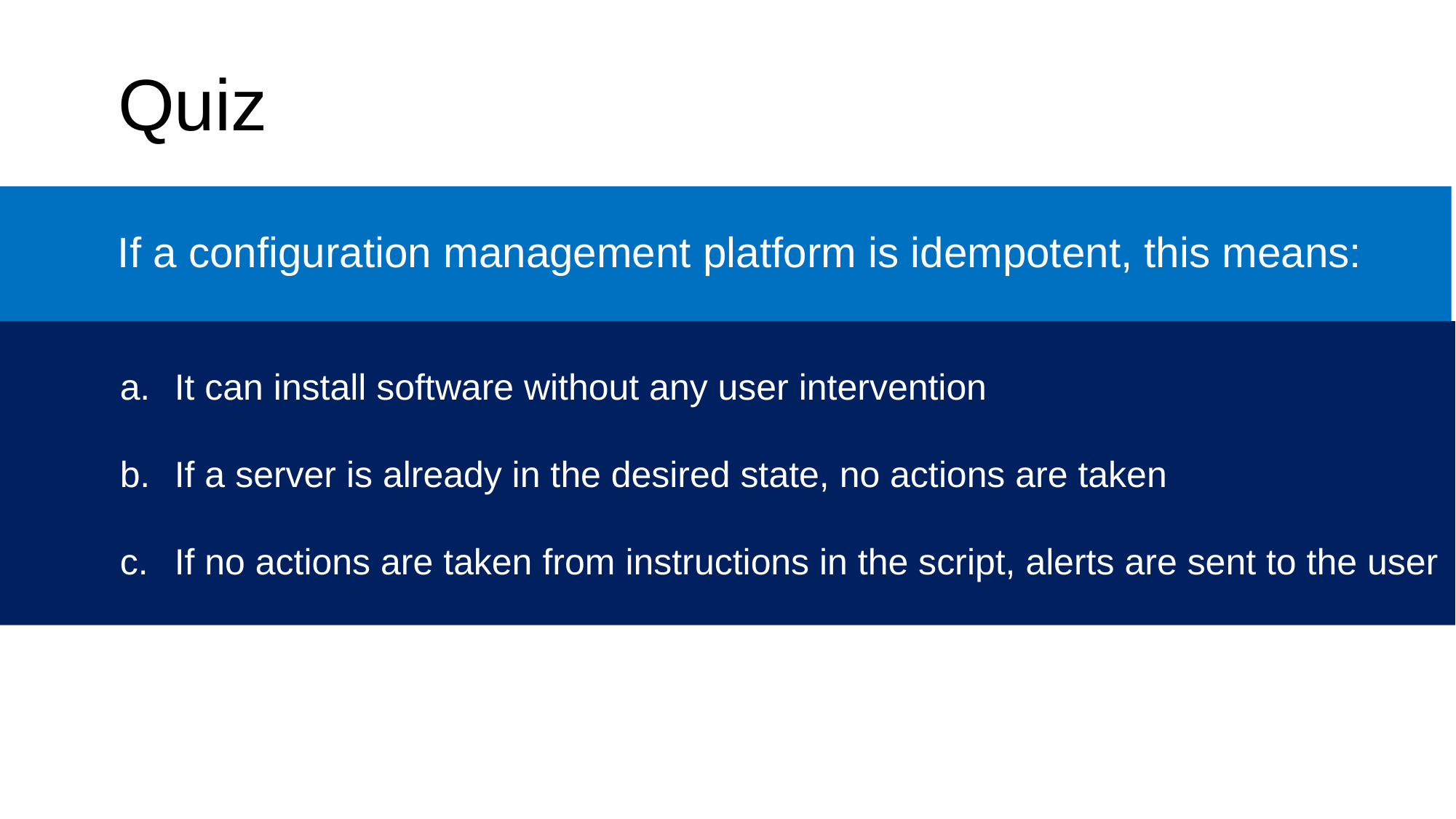

# Quiz

If a configuration management platform is idempotent, this means:
It can install software without any user intervention

If a server is already in the desired state, no actions are taken

If no actions are taken from instructions in the script, alerts are sent to the user